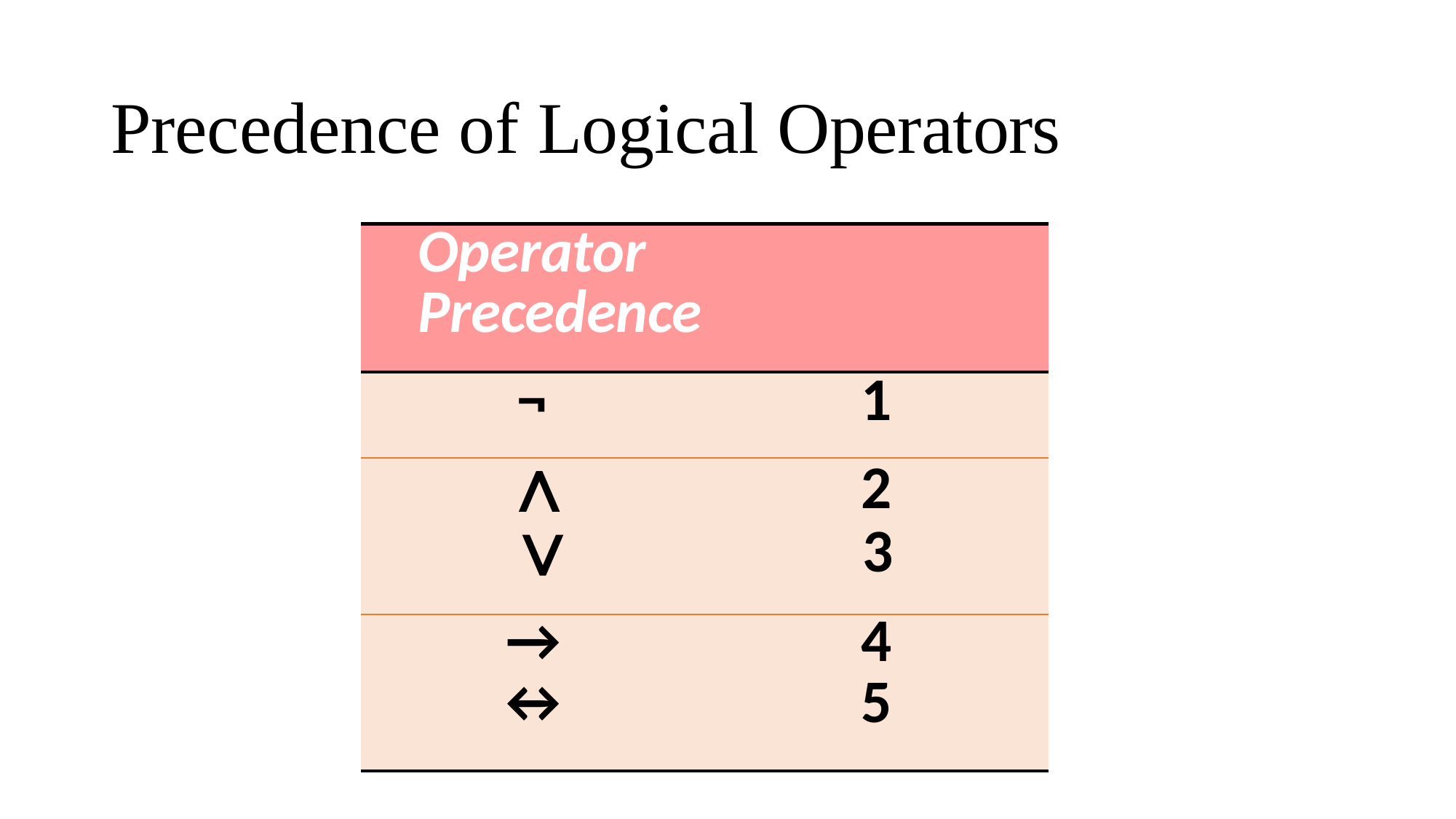

# Precedence of Logical Operators
| Operator Precedence |
| --- |
| ¬ 1 |
| ∧ 2 ∨ 3 |
| → 4 ↔ 5 |